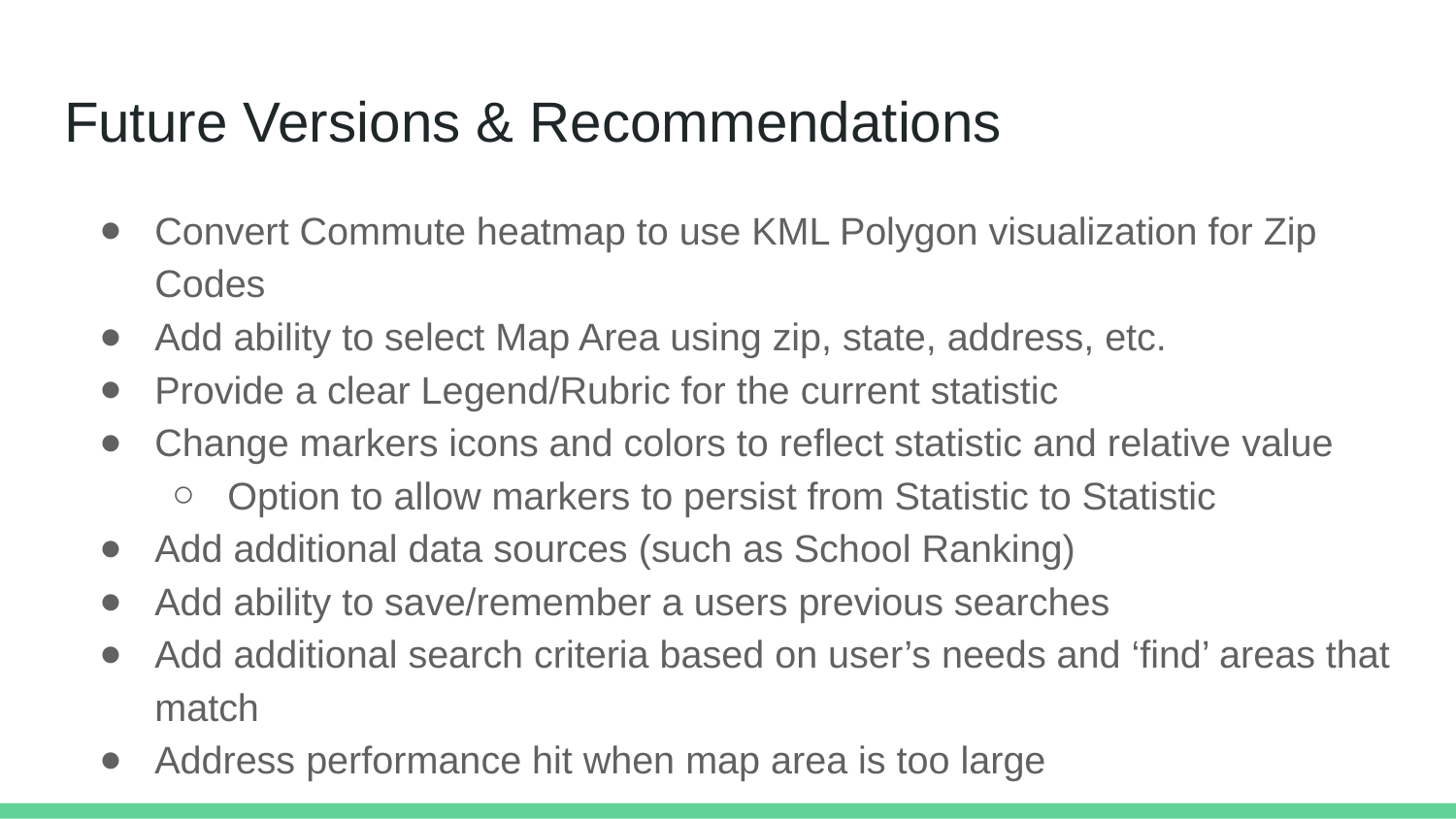

# Future Versions & Recommendations
Convert Commute heatmap to use KML Polygon visualization for Zip Codes
Add ability to select Map Area using zip, state, address, etc.
Provide a clear Legend/Rubric for the current statistic
Change markers icons and colors to reflect statistic and relative value
Option to allow markers to persist from Statistic to Statistic
Add additional data sources (such as School Ranking)
Add ability to save/remember a users previous searches
Add additional search criteria based on user’s needs and ‘find’ areas that match
Address performance hit when map area is too large